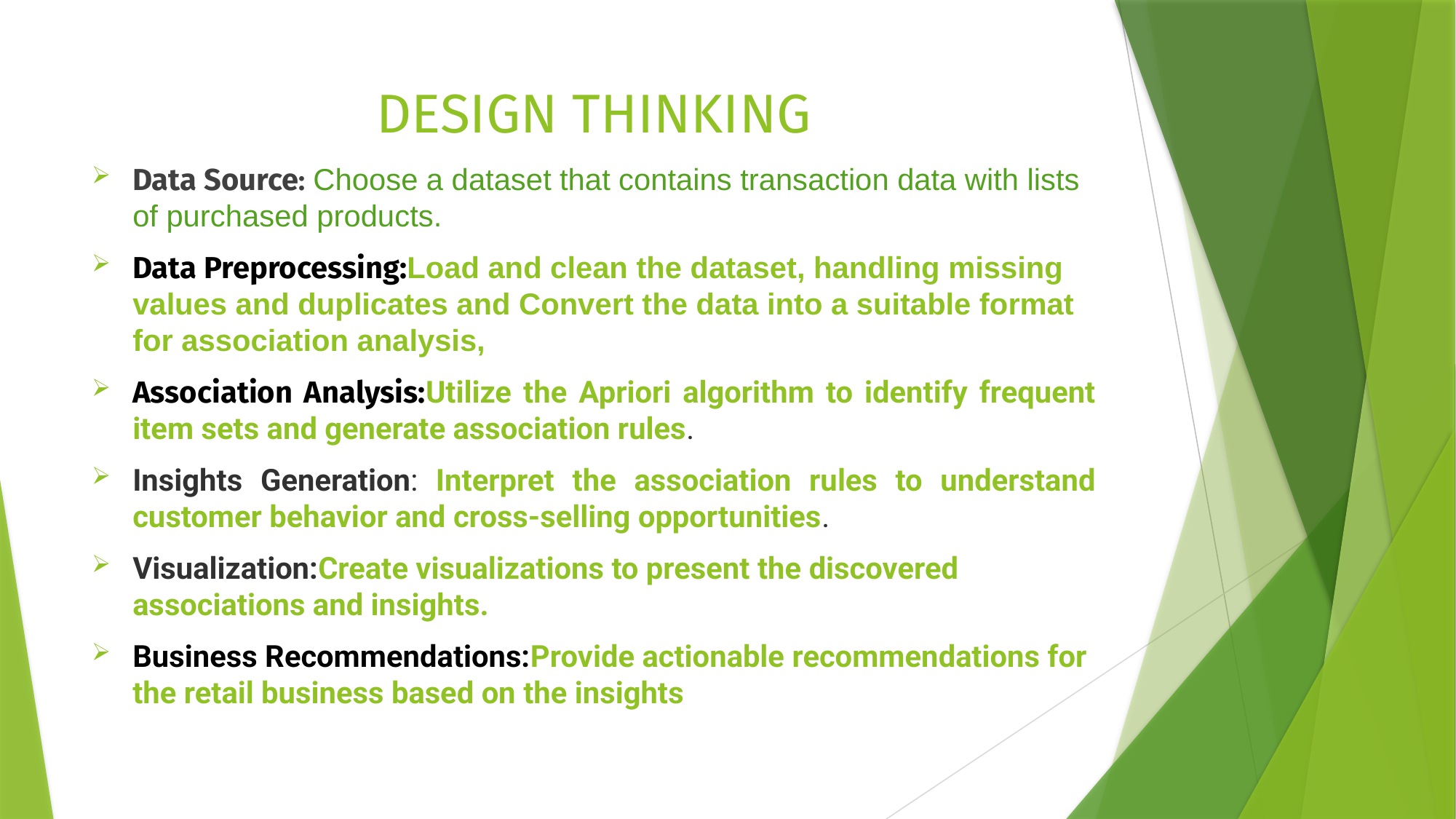

# DESIGN THINKING
Data Source: Choose a dataset that contains transaction data with lists of purchased products.
Data Preprocessing:Load and clean the dataset, handling missing values and duplicates and Convert the data into a suitable format for association analysis,
Association Analysis:Utilize the Apriori algorithm to identify frequent item sets and generate association rules.
Insights Generation: Interpret the association rules to understand customer behavior and cross-selling opportunities.
Visualization:Create visualizations to present the discovered associations and insights.
Business Recommendations:Provide actionable recommendations for the retail business based on the insights